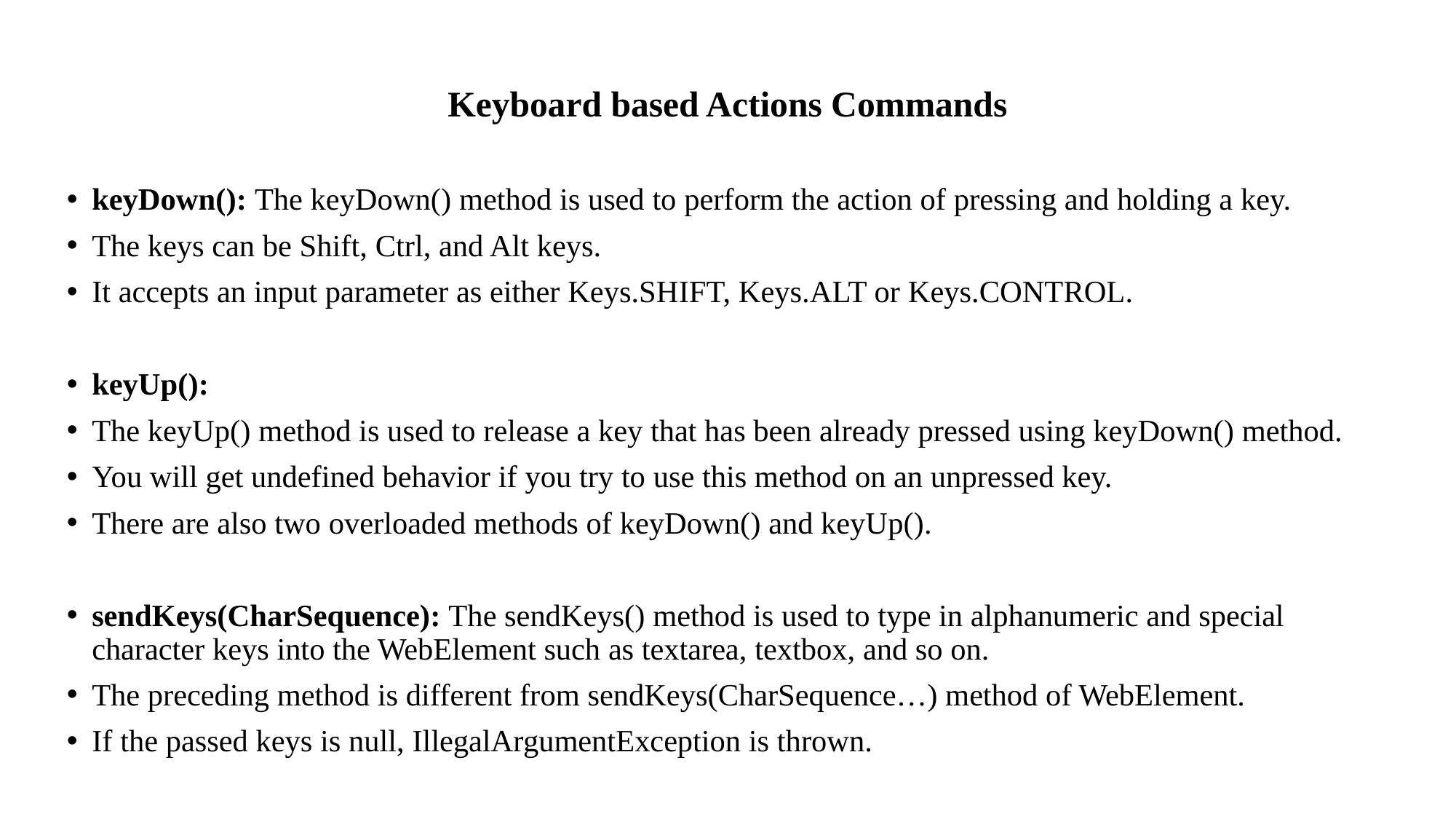

Keyboard based Actions Commands

keyDown(): The keyDown() method is used to perform the action of pressing and holding a key.
The keys can be Shift, Ctrl, and Alt keys.
It accepts an input parameter as either Keys.SHIFT, Keys.ALT or Keys.CONTROL.

keyUp():
The keyUp() method is used to release a key that has been already pressed using keyDown() method.
You will get undefined behavior if you try to use this method on an unpressed key.
There are also two overloaded methods of keyDown() and keyUp().

sendKeys(CharSequence): The sendKeys() method is used to type in alphanumeric and special character keys into the WebElement such as textarea, textbox, and so on.
The preceding method is different from sendKeys(CharSequence…) method of WebElement.
If the passed keys is null, IllegalArgumentException is thrown.